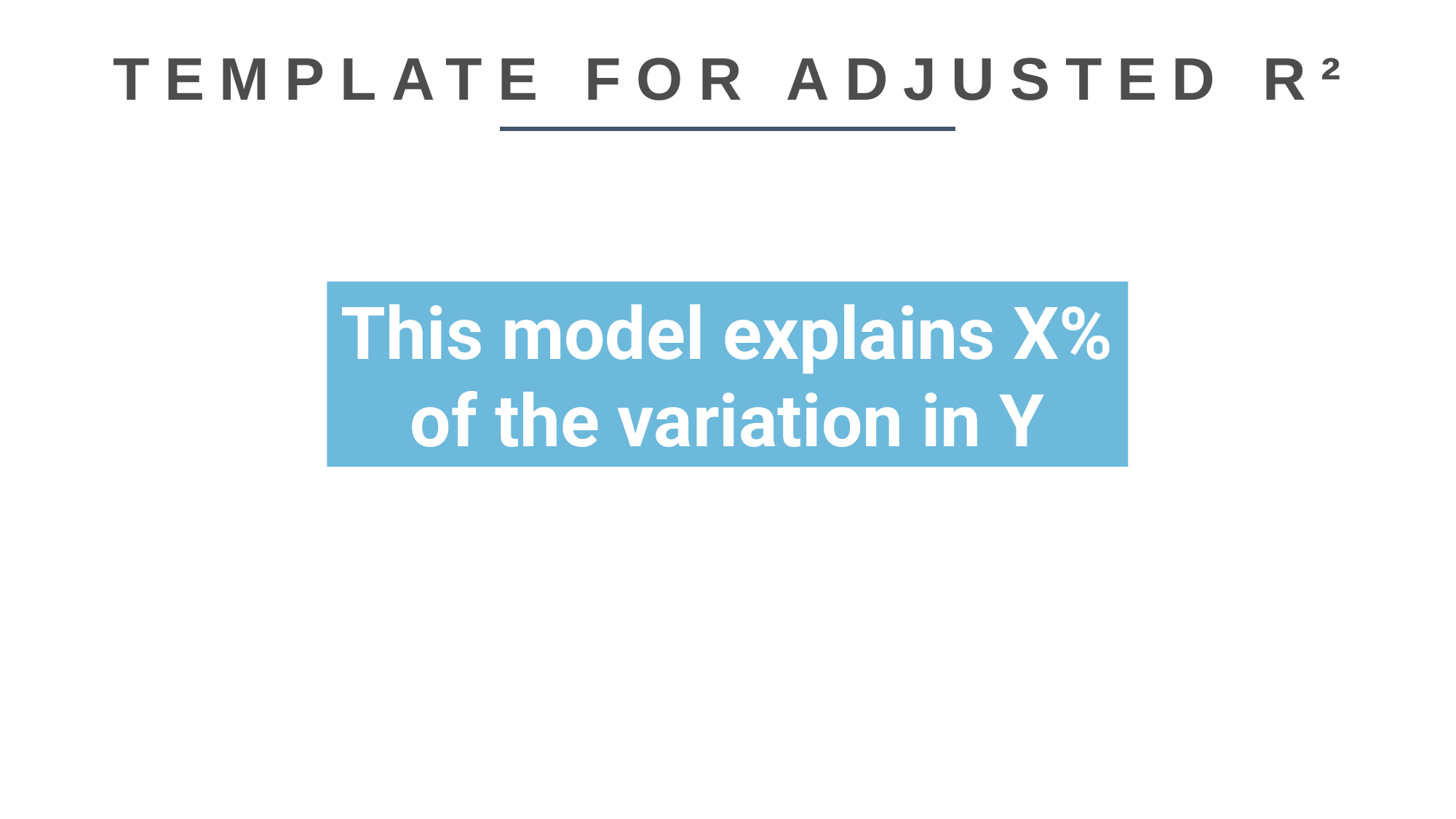

# TEMPLATE FOR ADJUSTED R²
This model explains X% of the variation in Y